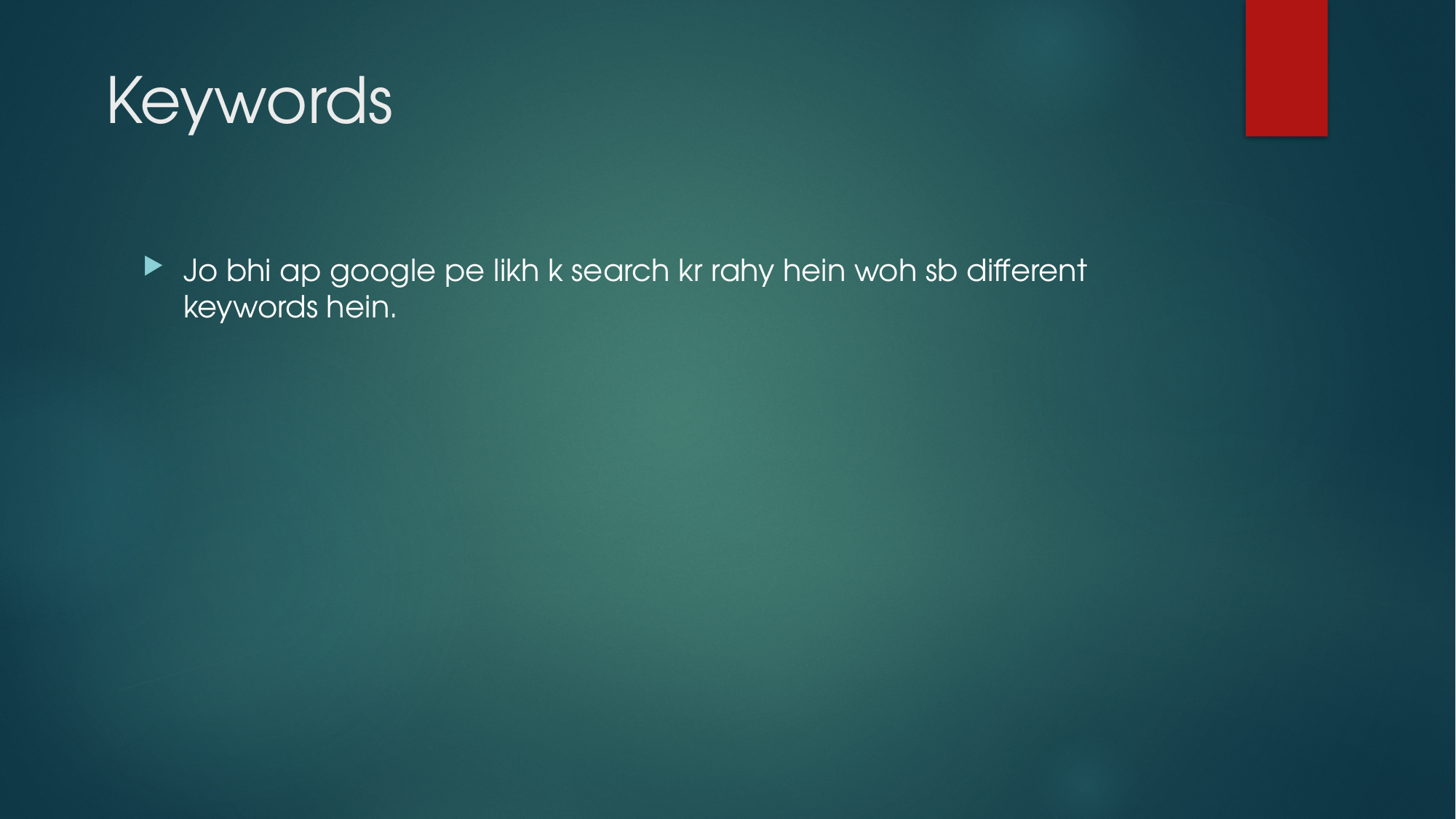

# Keywords
Jo bhi ap google pe likh k search kr rahy hein woh sb different keywords hein.